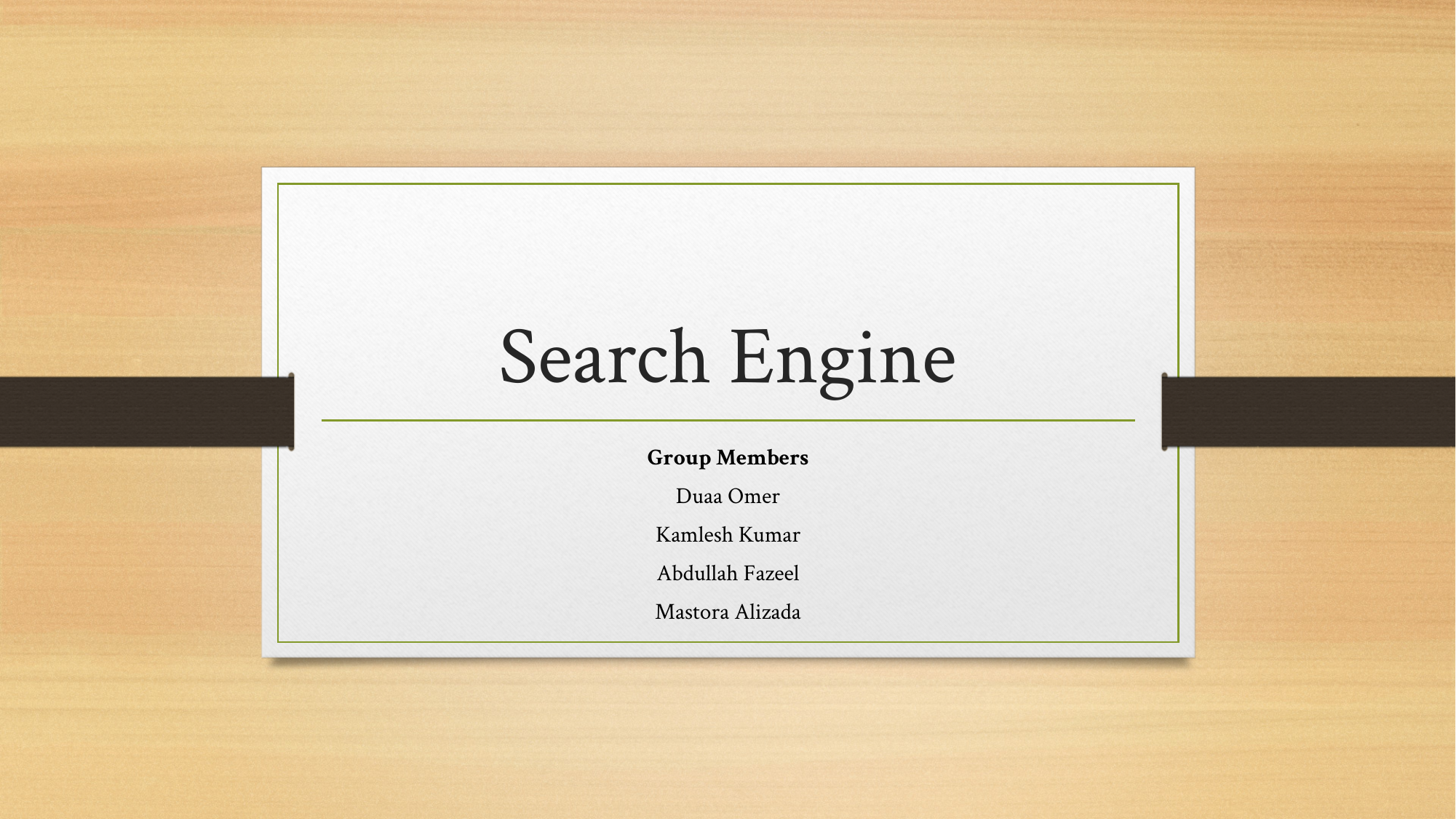

# Search Engine
Group Members
Duaa Omer
Kamlesh Kumar
Abdullah Fazeel
Mastora Alizada